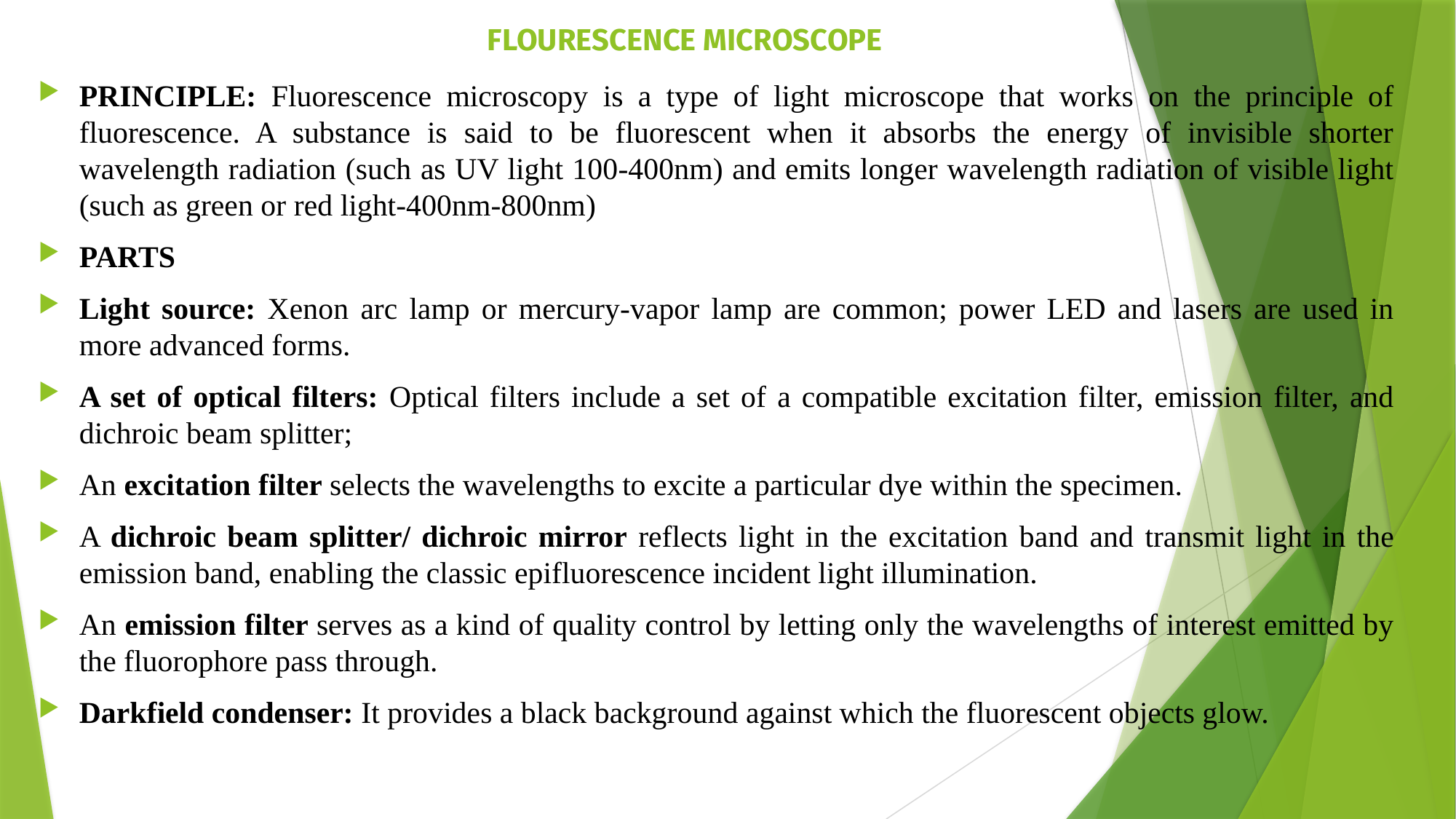

# FLOURESCENCE MICROSCOPE
PRINCIPLE: Fluorescence microscopy is a type of light microscope that works on the principle of fluorescence. A substance is said to be fluorescent when it absorbs the energy of invisible shorter wavelength radiation (such as UV light 100-400nm) and emits longer wavelength radiation of visible light (such as green or red light-400nm-800nm)
PARTS
Light source: Xenon arc lamp or mercury-vapor lamp are common; power LED and lasers are used in more advanced forms.
A set of optical filters: Optical filters include a set of a compatible excitation filter, emission filter, and dichroic beam splitter;
An excitation filter selects the wavelengths to excite a particular dye within the specimen.
A dichroic beam splitter/ dichroic mirror reflects light in the excitation band and transmit light in the emission band, enabling the classic epifluorescence incident light illumination.
An emission filter serves as a kind of quality control by letting only the wavelengths of interest emitted by the fluorophore pass through.
Darkfield condenser: It provides a black background against which the fluorescent objects glow.